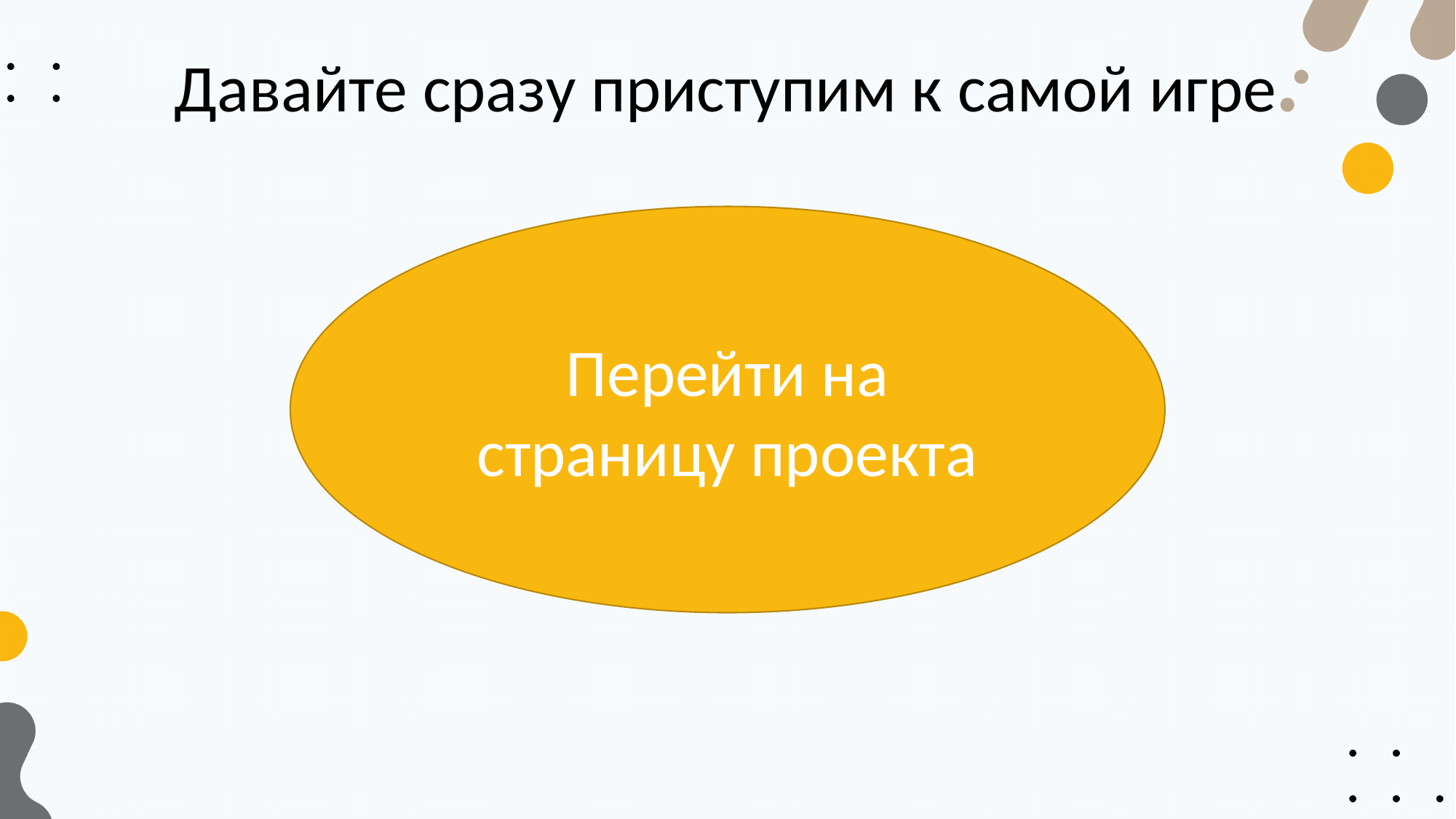

# Давайте сразу приступим к самой игре
Перейти на страницу проекта